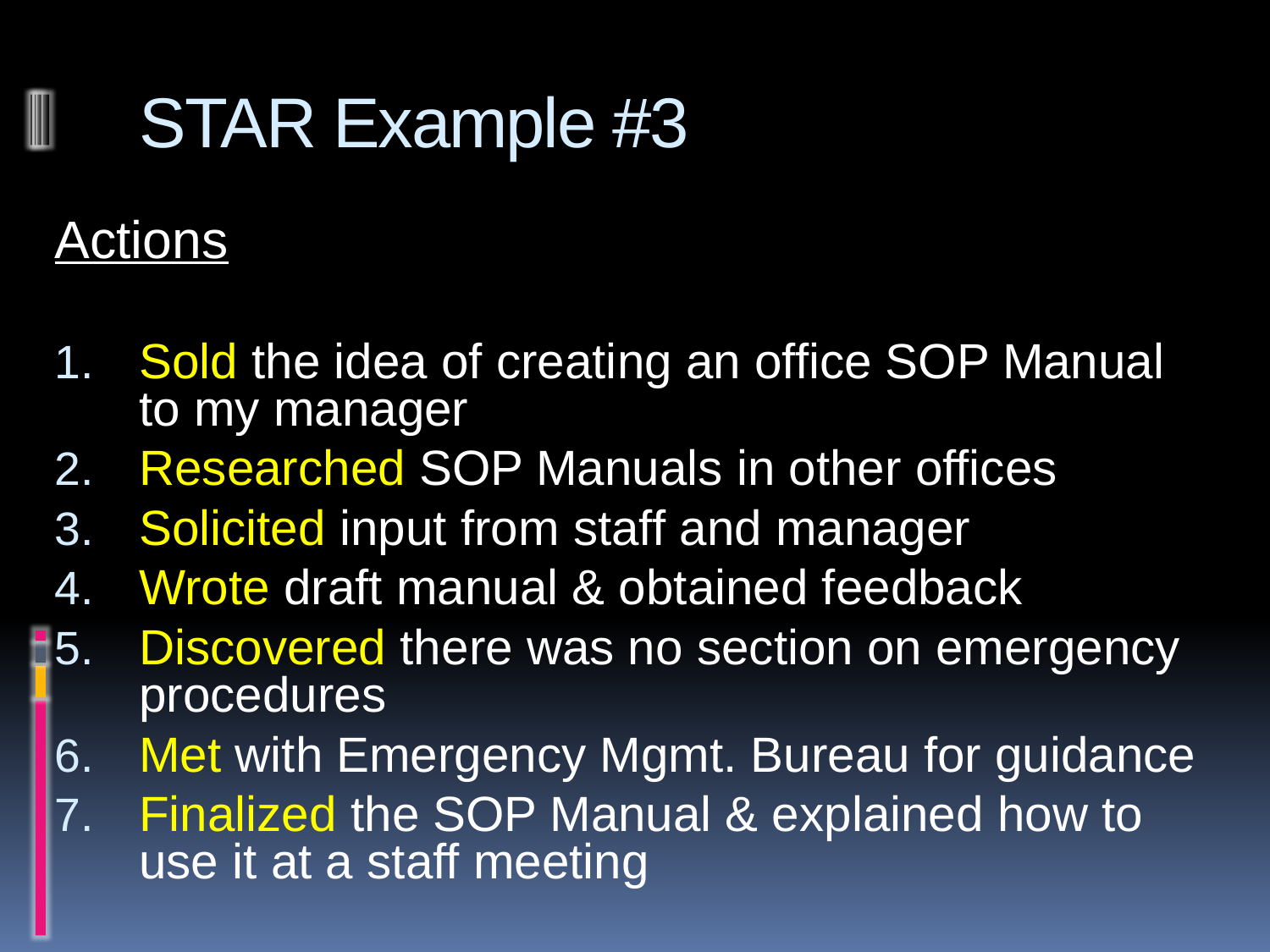

# STAR Example #3
Actions

Sold the idea of creating an office SOP Manual to my manager
Researched SOP Manuals in other offices
Solicited input from staff and manager
Wrote draft manual & obtained feedback
Discovered there was no section on emergency procedures
Met with Emergency Mgmt. Bureau for guidance
Finalized the SOP Manual & explained how to use it at a staff meeting